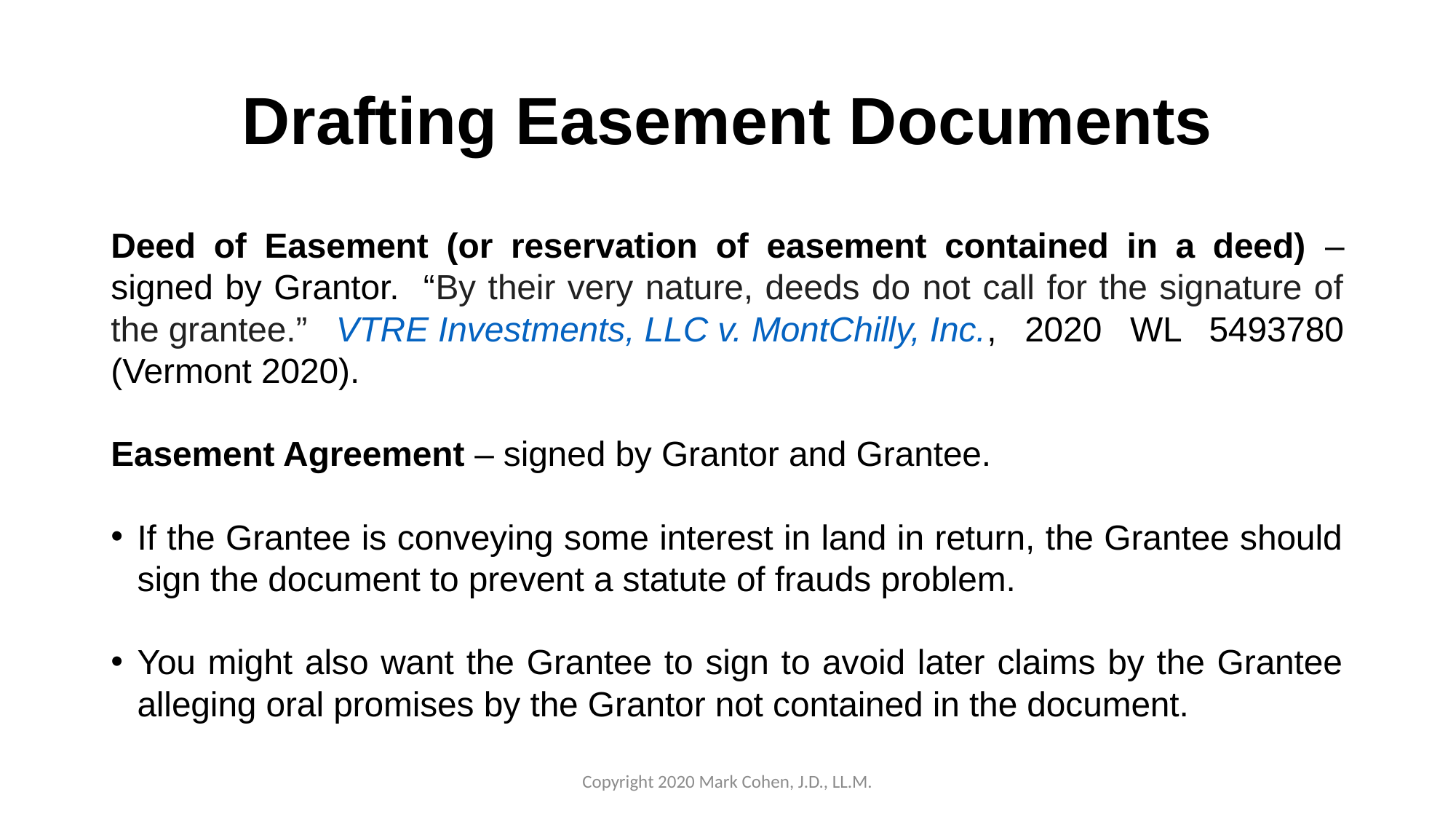

# Drafting Easement Documents
Deed of Easement (or reservation of easement contained in a deed) – signed by Grantor.  “By their very nature, deeds do not call for the signature of the grantee.” VTRE Investments, LLC v. MontChilly, Inc., 2020 WL 5493780 (Vermont 2020).

Easement Agreement – signed by Grantor and Grantee.

If the Grantee is conveying some interest in land in return, the Grantee should sign the document to prevent a statute of frauds problem.

You might also want the Grantee to sign to avoid later claims by the Grantee alleging oral promises by the Grantor not contained in the document.

Copyright 2020 Mark Cohen, J.D., LL.M.